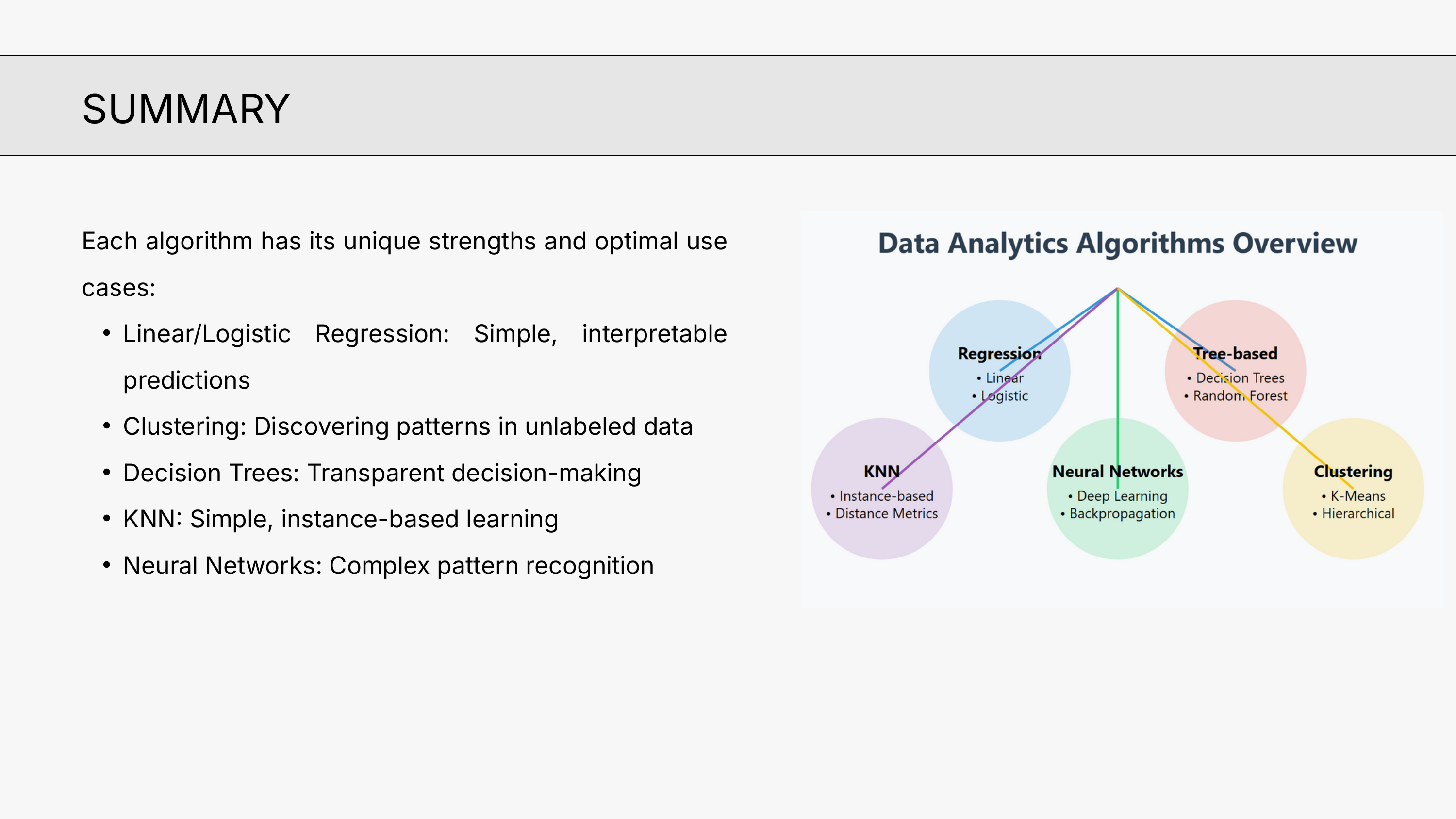

SUMMARY
Each algorithm has its unique strengths and optimal use cases:
Linear/Logistic Regression: Simple, interpretable predictions
Clustering: Discovering patterns in unlabeled data
Decision Trees: Transparent decision-making
KNN: Simple, instance-based learning
Neural Networks: Complex pattern recognition